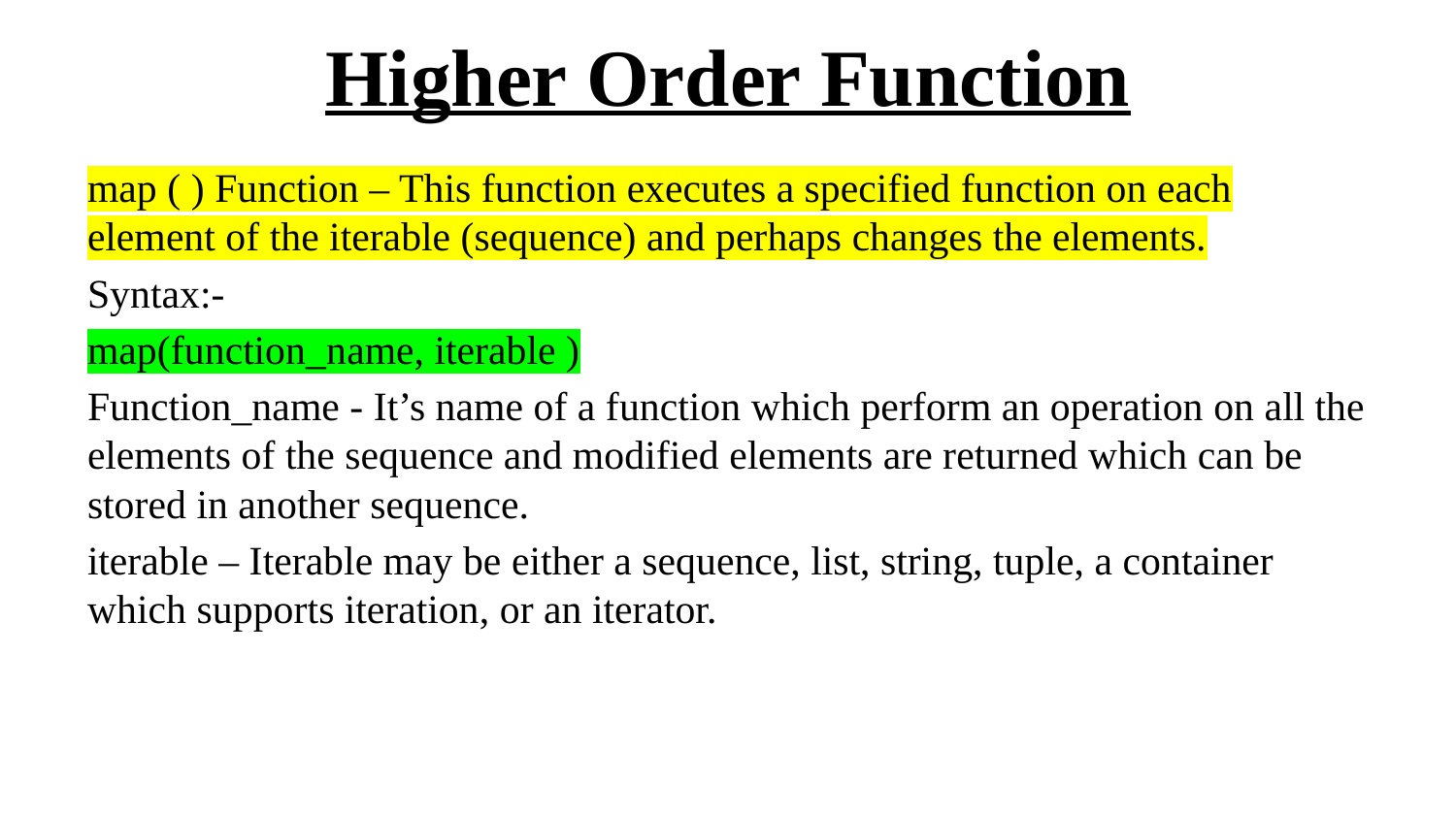

# Higher Order Function
map ( ) Function – This function executes a specified function on each element of the iterable (sequence) and perhaps changes the elements.
Syntax:-
map(function_name, iterable )
Function_name - It’s name of a function which perform an operation on all the elements of the sequence and modified elements are returned which can be stored in another sequence.
iterable – Iterable may be either a sequence, list, string, tuple, a container which supports iteration, or an iterator.